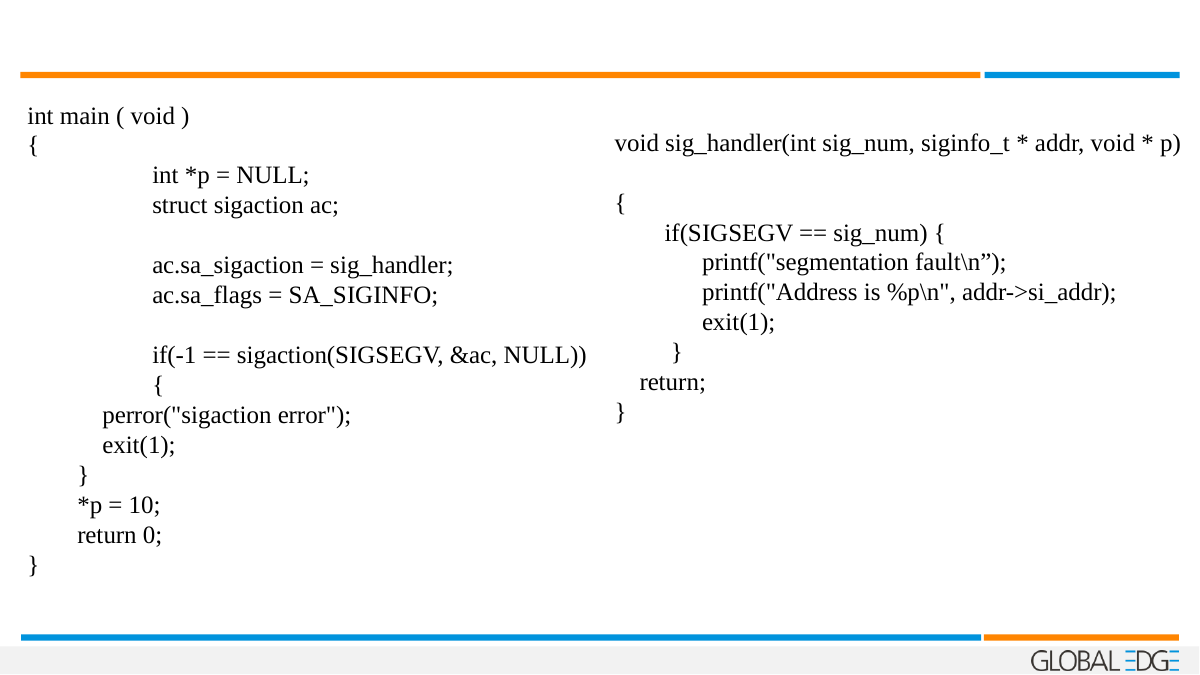

int main ( void )
    {
        	int *p = NULL;
	struct sigaction ac;

        	ac.sa_sigaction = sig_handler;
        	ac.sa_flags = SA_SIGINFO;

        	if(-1 == sigaction(SIGSEGV, &ac, NULL)) 	{
                perror("sigaction error");
                exit(1);
            }
            *p = 10;
            return 0;
    }
void sig_handler(int sig_num, siginfo_t * addr, void * p)
{
        if(SIGSEGV == sig_num) {
              printf("segmentation fault\n”);
              printf("Address is %p\n", addr->si_addr);
              exit(1);
         }
    return;
}